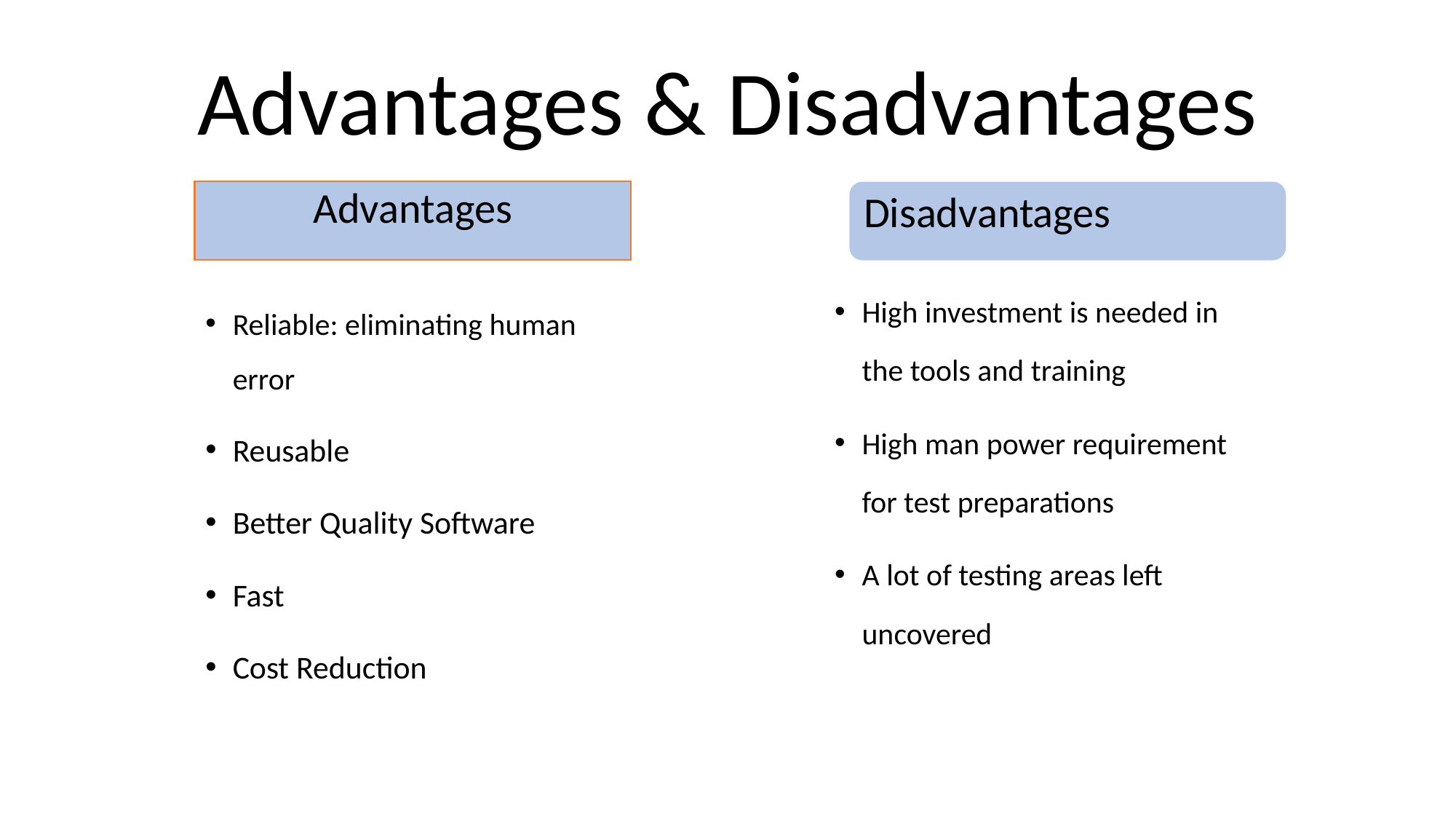

# Advantages & Disadvantages
Advantages
Disadvantages
High investment is needed in the tools and training
High man power requirement for test preparations
A lot of testing areas left uncovered
Reliable: eliminating human error
Reusable
Better Quality Software
Fast
Cost Reduction